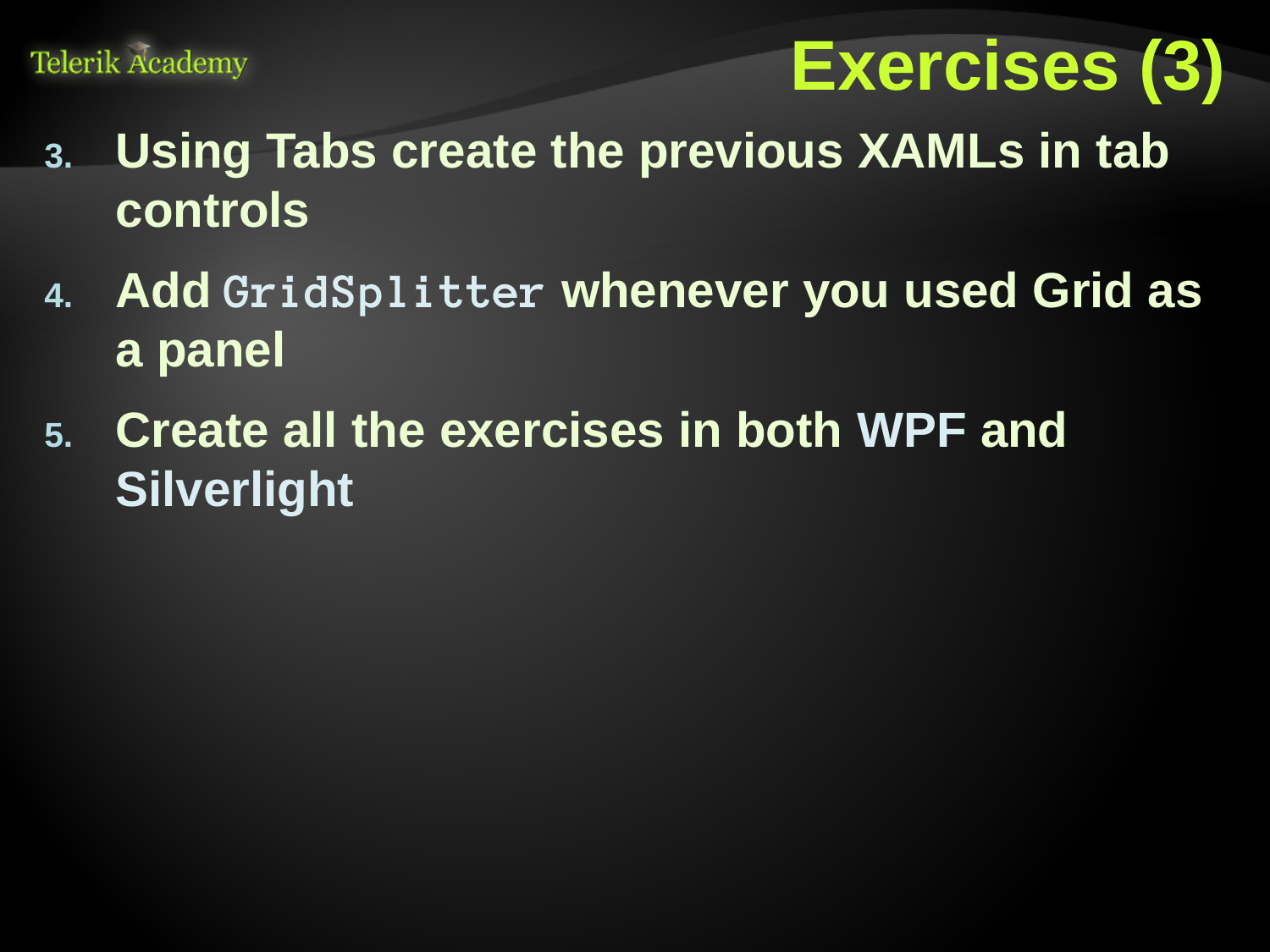

# Exercises (3)
Using Tabs create the previous XAMLs in tab controls
Add GridSplitter whenever you used Grid as a panel
Create all the exercises in both WPF and Silverlight